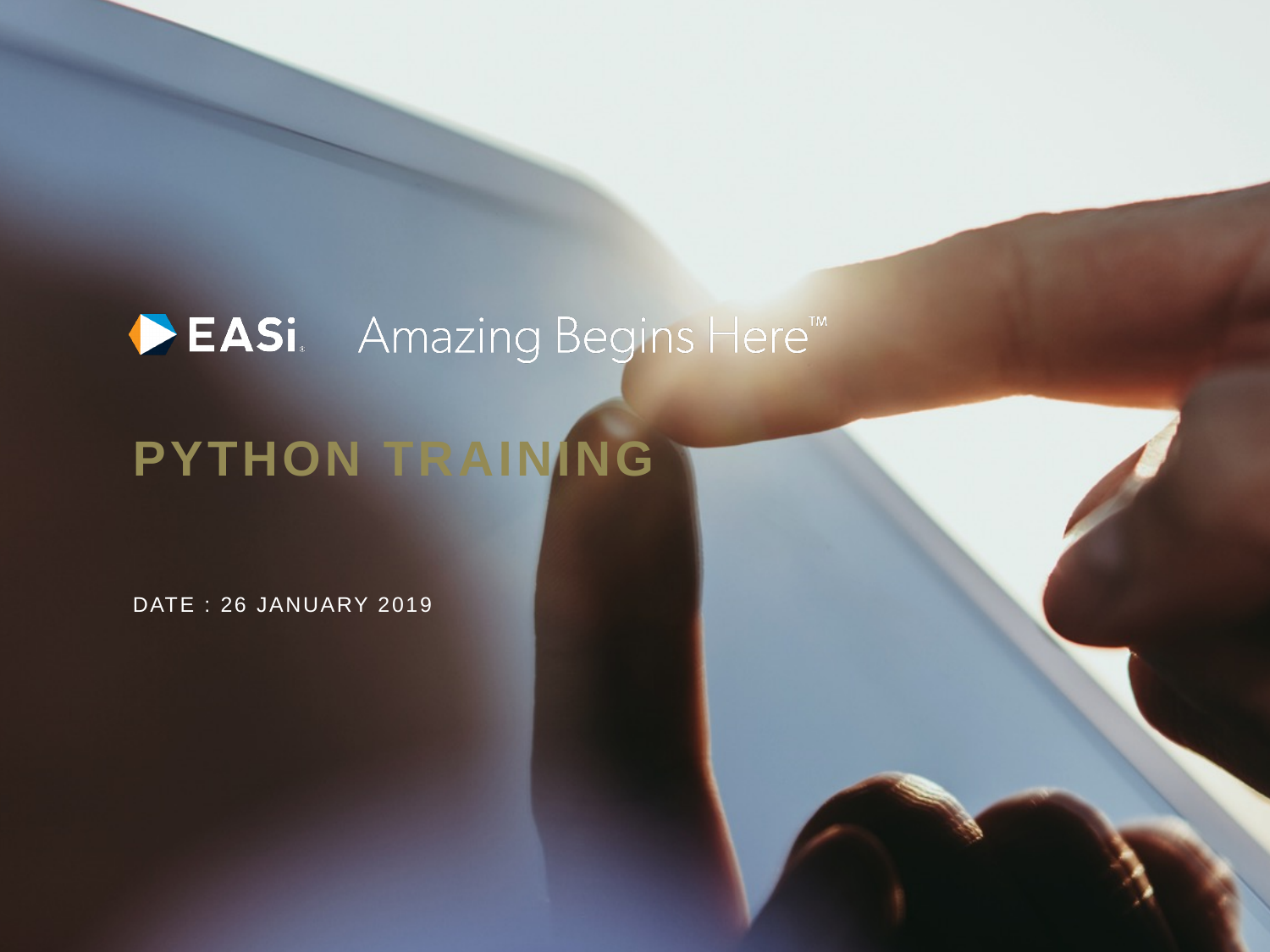

# Python Training
Date : 26 January 2019